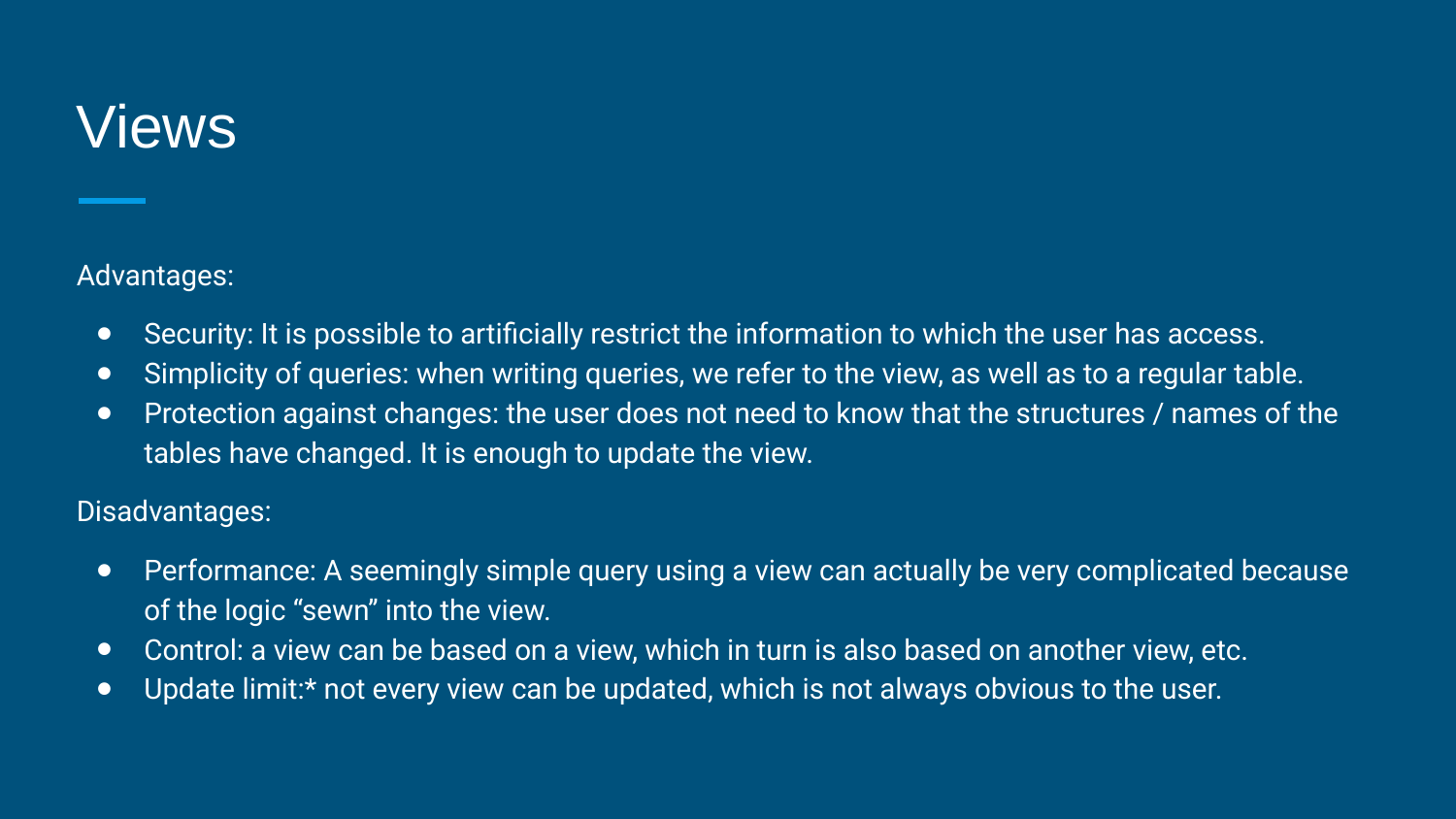

# Views
Advantages:
Security: It is possible to artificially restrict the information to which the user has access.
Simplicity of queries: when writing queries, we refer to the view, as well as to a regular table.
Protection against changes: the user does not need to know that the structures / names of the tables have changed. It is enough to update the view.
Disadvantages:
Performance: A seemingly simple query using a view can actually be very complicated because of the logic “sewn” into the view.
Control: a view can be based on a view, which in turn is also based on another view, etc.
Update limit:* not every view can be updated, which is not always obvious to the user.